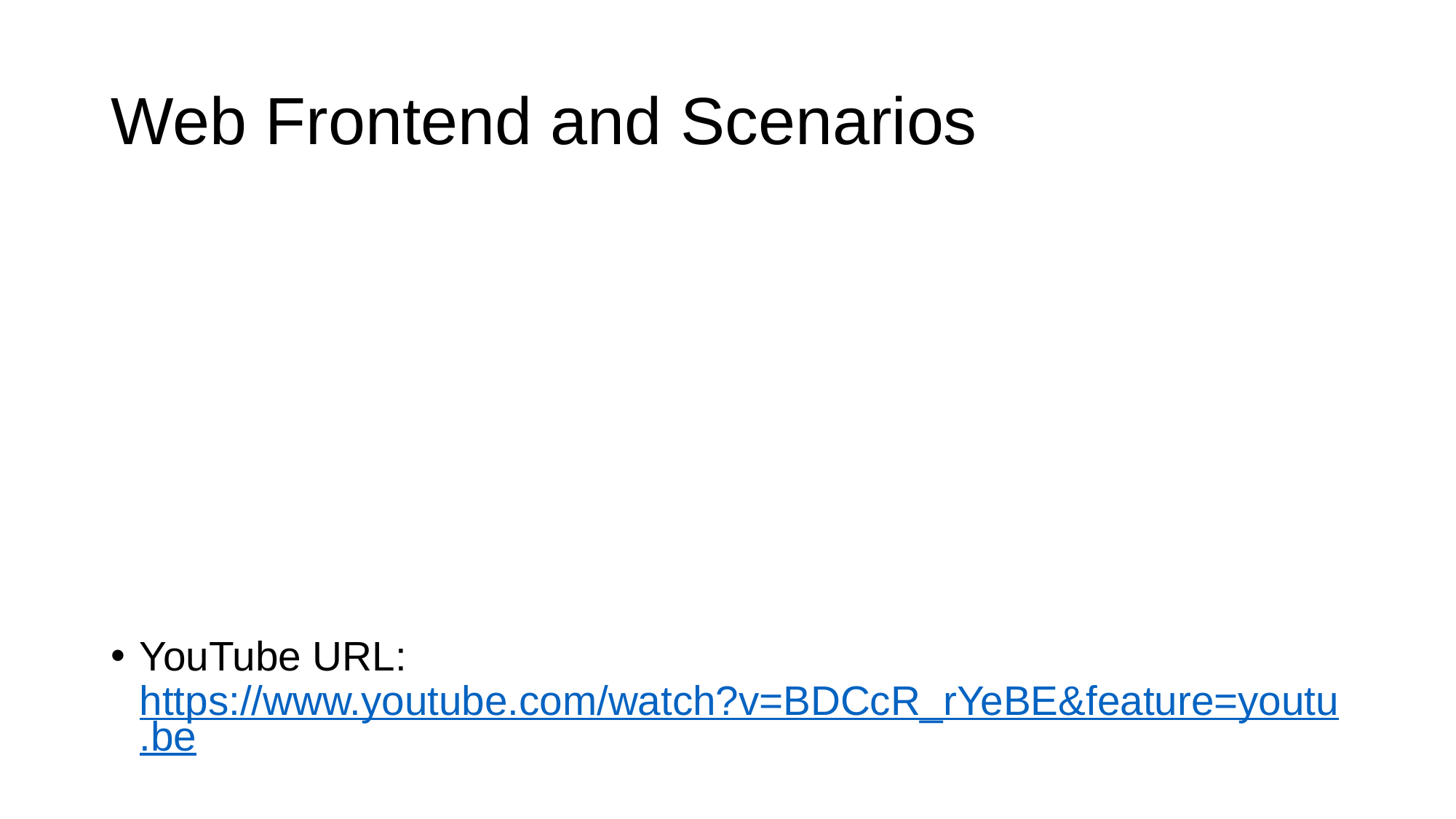

# Web Frontend and Scenarios

YouTube URL: https://www.youtube.com/watch?v=BDCcR_rYeBE&feature=youtu.be